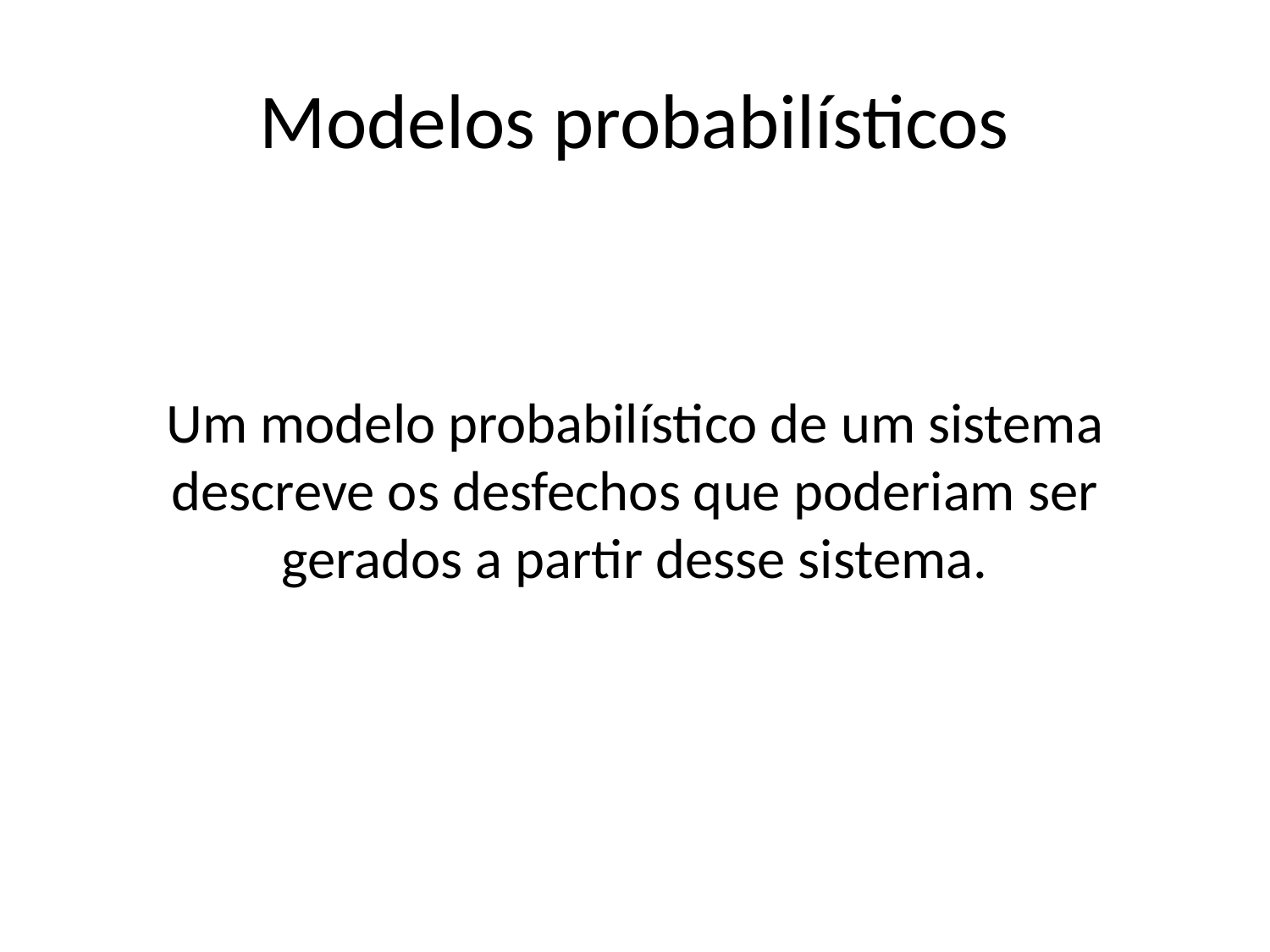

# Modelos probabilísticos

Um modelo probabilístico de um sistema descreve os desfechos que poderiam ser gerados a partir desse sistema.